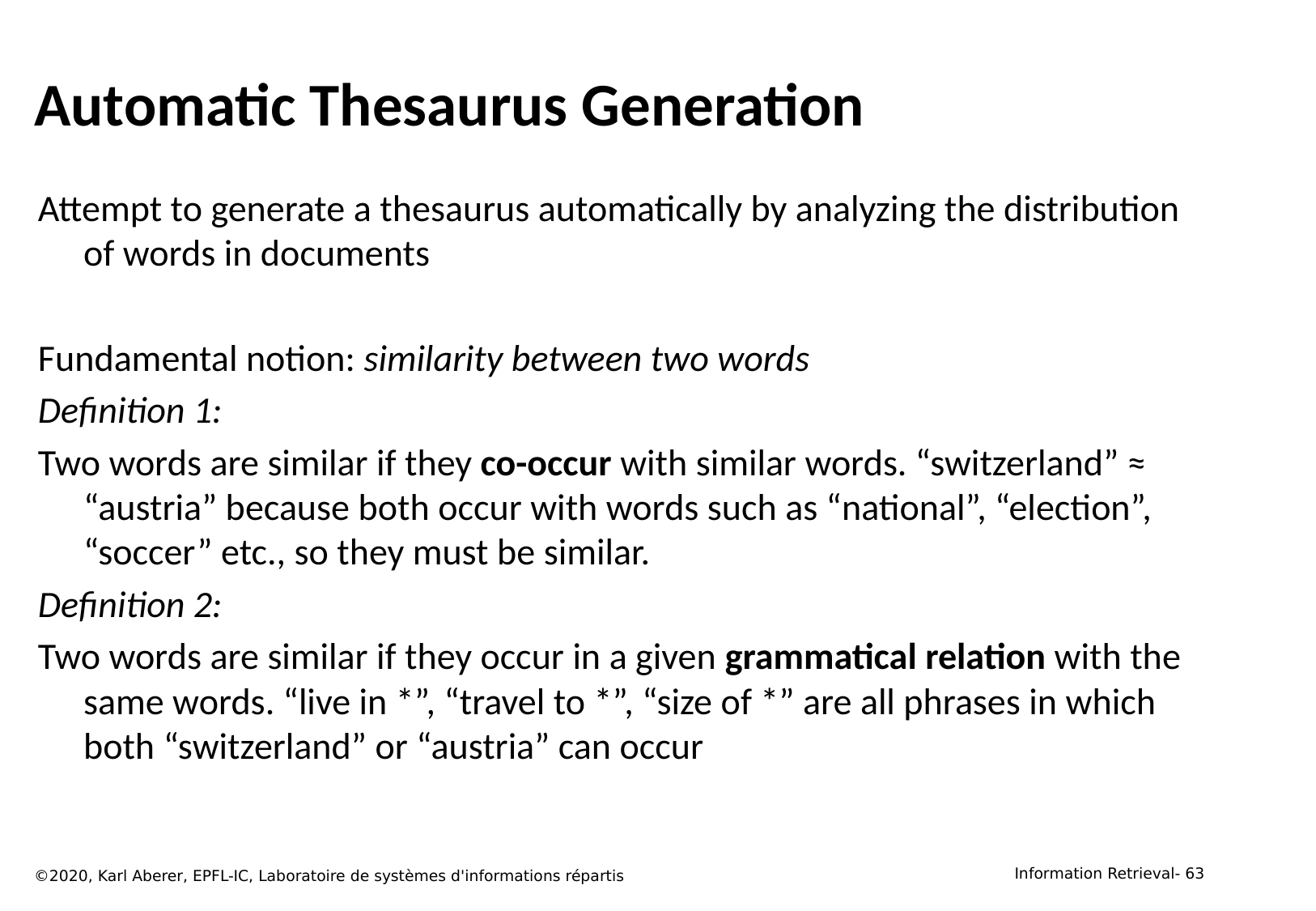

# Automatic Thesaurus Generation
Attempt to generate a thesaurus automatically by analyzing the distribution of words in documents

Fundamental notion: similarity between two words
Definition 1:
Two words are similar if they co-occur with similar words. “switzerland” ≈ “austria” because both occur with words such as “national”, “election”, “soccer” etc., so they must be similar.
Definition 2:
Two words are similar if they occur in a given grammatical relation with the same words. “live in *”, “travel to *”, “size of *” are all phrases in which both “switzerland” or “austria” can occur
©2020, Karl Aberer, EPFL-IC, Laboratoire de systèmes d'informations répartis